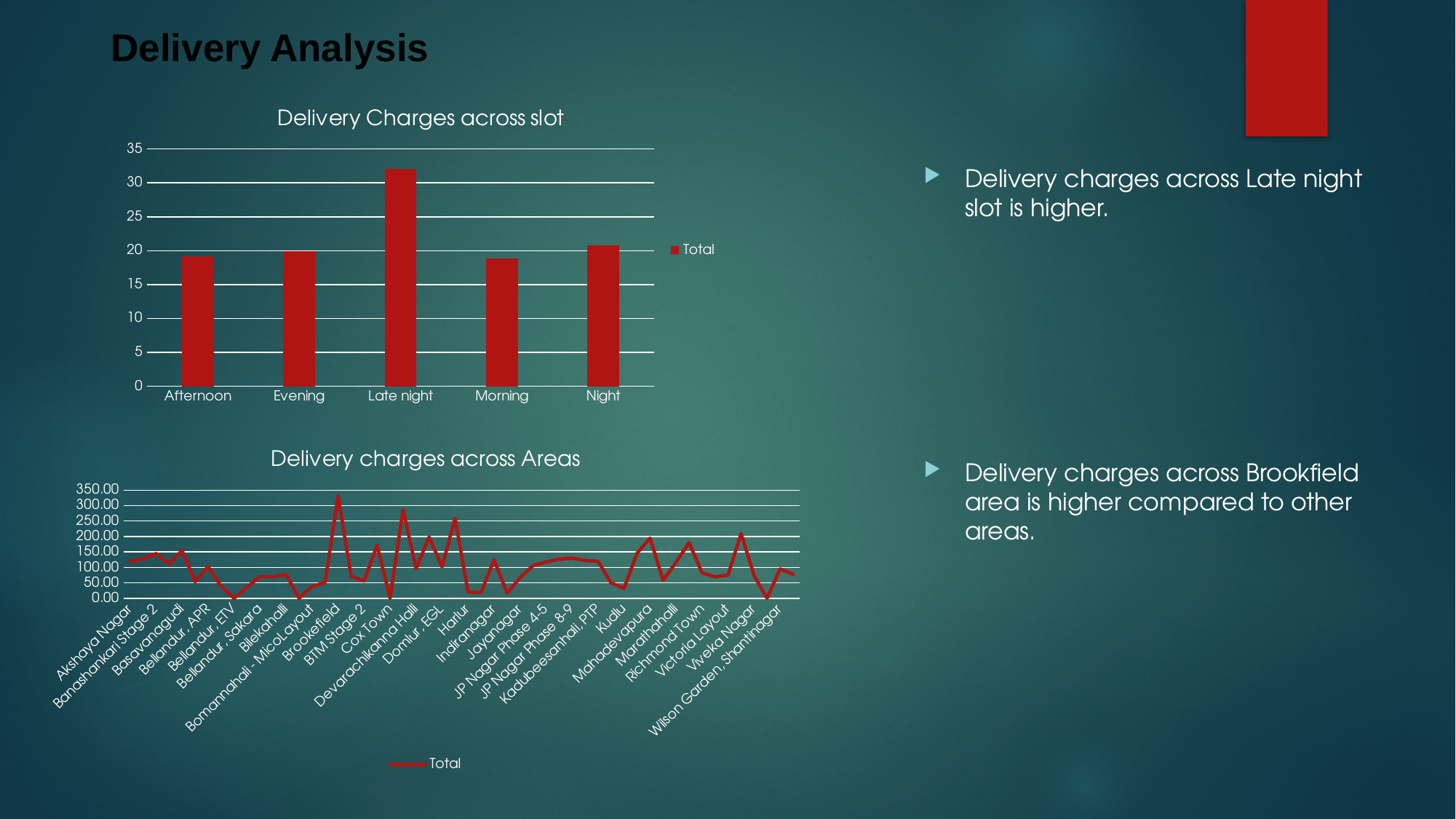

# Delivery Analysis

### Chart: Delivery Charges across slot

| Category | Total |
|---|---|
| Afternoon | 19.198852126941254 |
| Evening | 19.926570458404075 |
| Late night | 32.0862177470107 |
| Morning | 18.90387827055112 |
| Night | 20.82165482818199 |
Delivery charges across Late night slot is higher.

Delivery charges across Brookfield area is higher compared to other areas.

### Chart: Delivery charges across Areas

| Category | Total |
|---|---|
| Akshaya Nagar | 119.28571428571429 |
| Arekere | 127.0 |
| Banashankari Stage 2 | 145.0 |
| Bannerghatta | 111.0 |
| Basavanagudi | 155.0 |
| Bellandur - Off Sarjapur Road | 53.47727272727273 |
| Bellandur, APR | 102.41379310344827 |
| Bellandur, Ecospace | 39.0 |
| Bellandur, ETV | 0.0 |
| Bellandur, Green Glen | 35.917910447761194 |
| Bellandur, Sakara | 70.27272727272727 |
| Bellandur, Sarjapur Road | 69.55102040816327 |
| Bilekahalli | 77.18181818181819 |
| Binnipet | 0.0 |
| Bomannahali - MicoLayout | 38.47912885662432 |
| Bommanahalli | 50.80769230769231 |
| Brookefield | 332.0 |
| BTM Stage 1 | 71.0 |
| BTM Stage 2 | 55.875 |
| Challagatta | 172.0 |
| Cox Town | 0.0 |
| CV Raman Nagar | 287.0 |
| Devarachikanna Halli | 95.75 |
| Doddanekundi | 198.5 |
| Domlur, EGL | 101.5 |
| Frazer Town | 259.0 |
| Harlur | 20.38961038961039 |
| HSR Layout | 18.13188988950629 |
| Indiranagar | 124.25 |
| ITI Layout | 16.587683730359856 |
| Jayanagar | 66.66666666666667 |
| JP Nagar Phase 1-3 | 105.8 |
| JP Nagar Phase 4-5 | 117.57142857142857 |
| JP Nagar Phase 6-7 | 126.5 |
| JP Nagar Phase 8-9 | 130.0 |
| Kadubeesanhali, Prestige | 122.11111111111111 |
| Kadubeesanhali, PTP | 120.0 |
| Koramangala, Ejipura | 49.96875 |
| Kudlu | 32.22393822393823 |
| Kumaraswamy Layout | 146.25 |
| Mahadevapura | 195.0 |
| Manipal County | 58.2 |
| Marathahalli | 116.66666666666667 |
| Pattandur | 180.0 |
| Richmond Town | 82.5 |
| Sarjapur Road | 69.05 |
| Victoria Layout | 75.0 |
| Vimanapura | 210.0 |
| Viveka Nagar | 73.57142857142857 |
| Whitefield | 0.0 |
| Wilson Garden, Shantinagar | 95.0 |
| Yemalur | 77.85714285714286 |